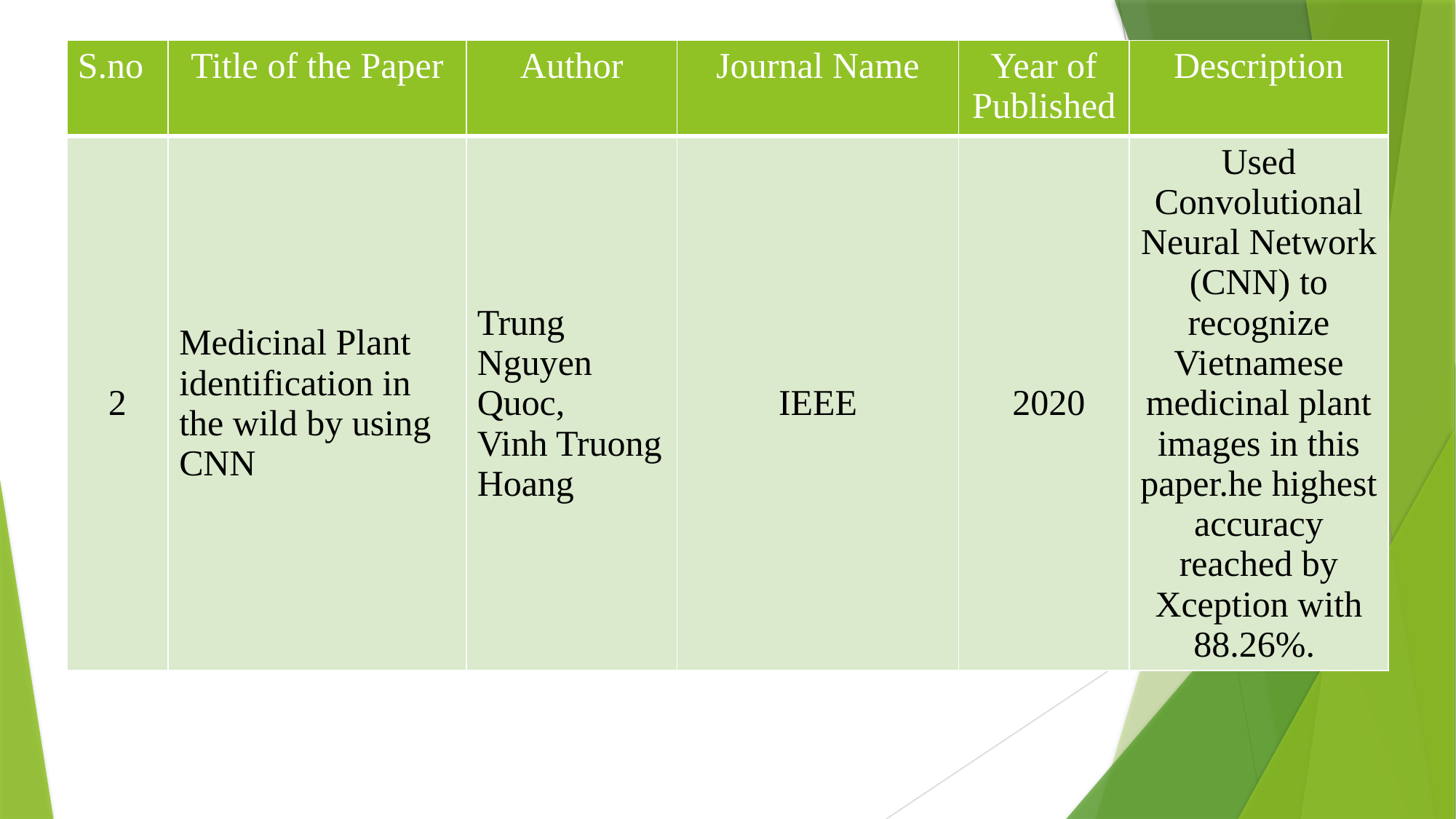

| S.no | Title of the Paper | Author | Journal Name | Year of Published | Description |
| --- | --- | --- | --- | --- | --- |
| 2 | Medicinal Plant identification in the wild by using CNN | Trung Nguyen Quoc, Vinh Truong Hoang | IEEE | 2020 | Used Convolutional Neural Network (CNN) to recognize Vietnamese medicinal plant images in this paper.he highest accuracy reached by Xception with 88.26%. |